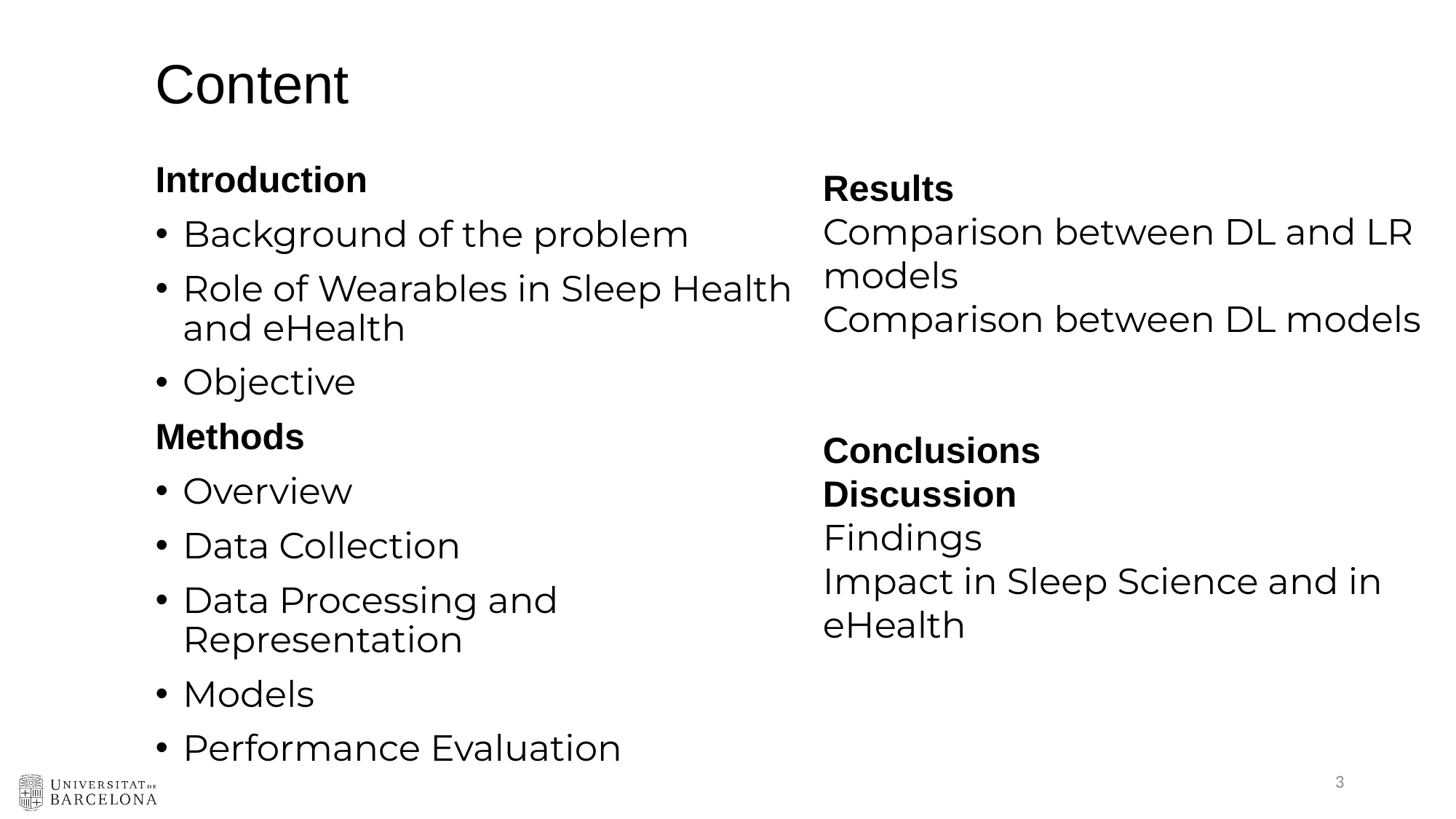

# Content
Introduction
Background of the problem
Role of Wearables in Sleep Health and eHealth
Objective
Methods
Overview
Data Collection
Data Processing and Representation
Models
Performance Evaluation
Results
Comparison between DL and LR models
Comparison between DL models

Conclusions
Discussion
Findings
Impact in Sleep Science and in eHealth

3